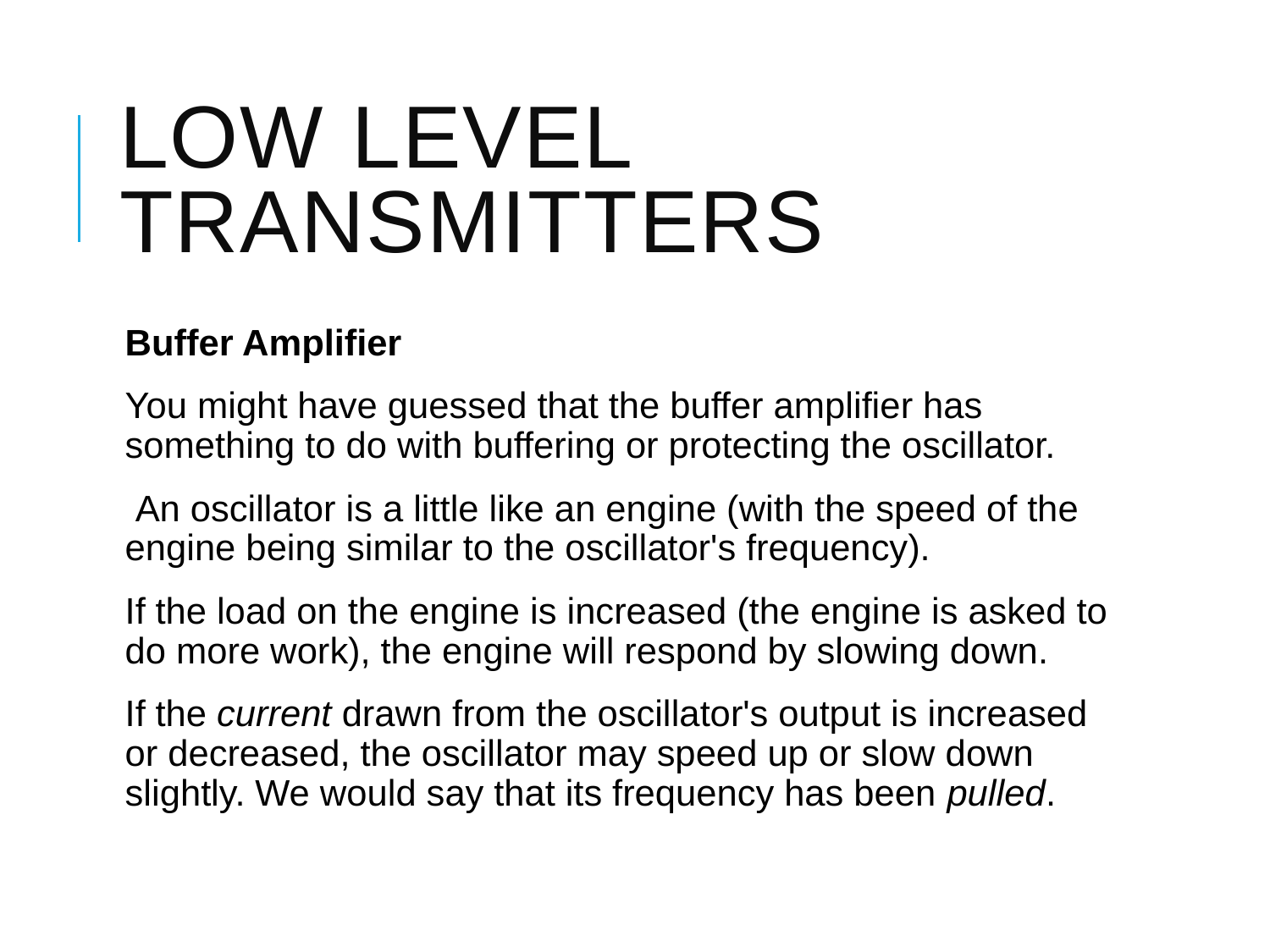

# Low Level Transmitters
Buffer Amplifier
You might have guessed that the buffer amplifier has something to do with buffering or protecting the oscillator.
 An oscillator is a little like an engine (with the speed of the engine being similar to the oscillator's frequency).
If the load on the engine is increased (the engine is asked to do more work), the engine will respond by slowing down.
If the current drawn from the oscillator's output is increased or decreased, the oscillator may speed up or slow down slightly. We would say that its frequency has been pulled.